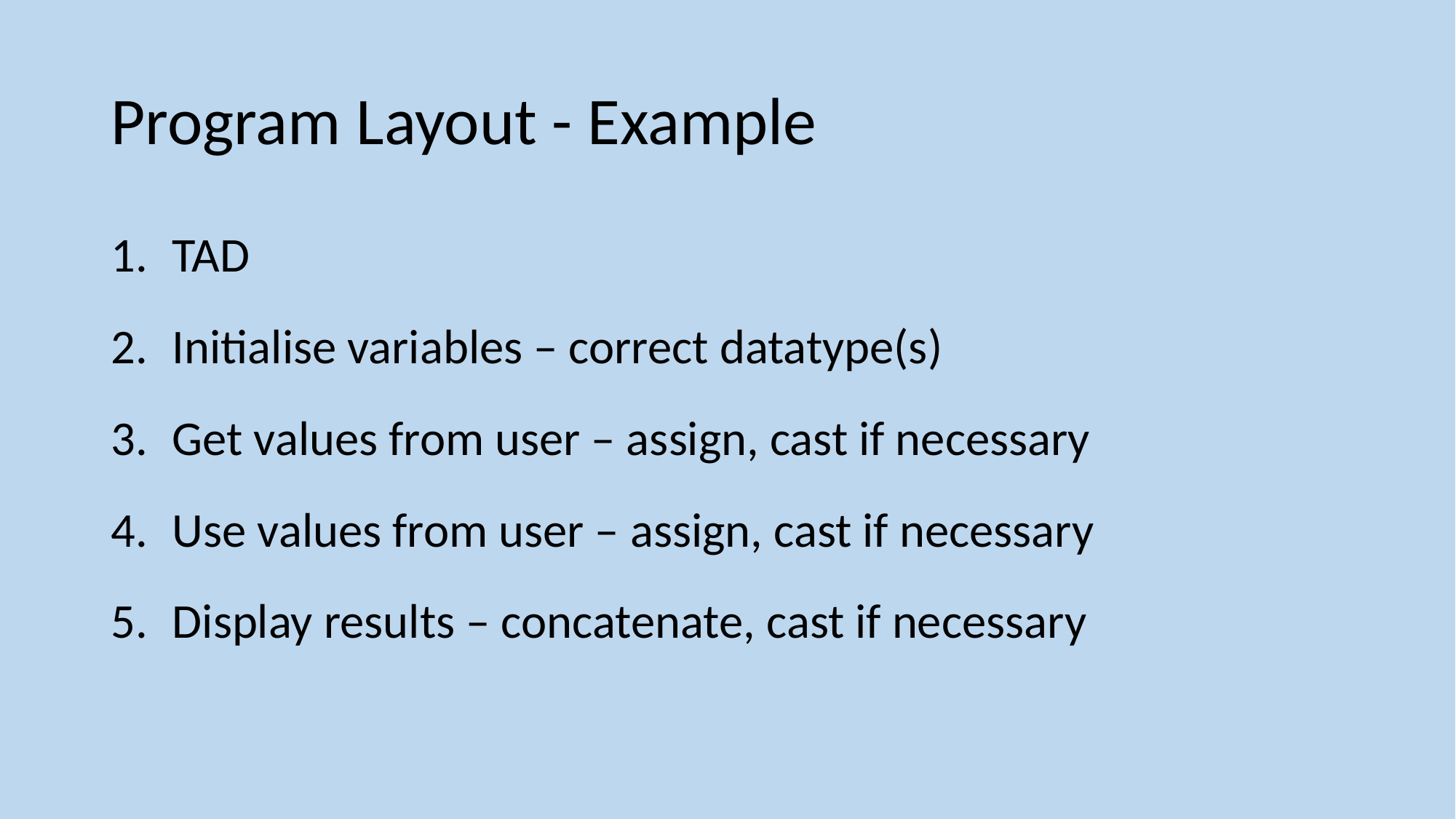

# Program Layout - Example
TAD
Initialise variables – correct datatype(s)
Get values from user – assign, cast if necessary
Use values from user – assign, cast if necessary
Display results – concatenate, cast if necessary